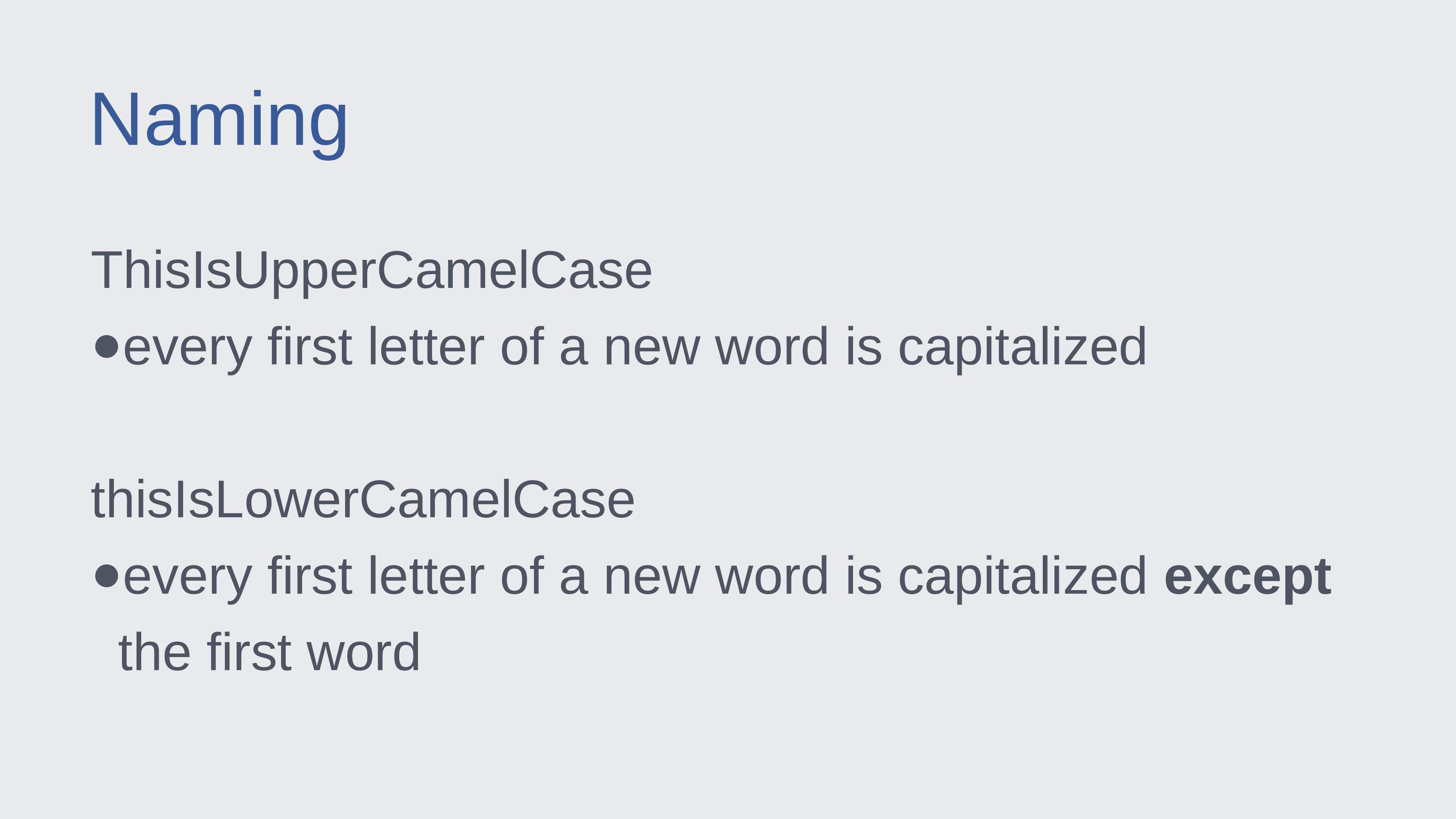

Naming
ThisIsUpperCamelCase
every first letter of a new word is capitalized

thisIsLowerCamelCase
every first letter of a new word is capitalized except the first word